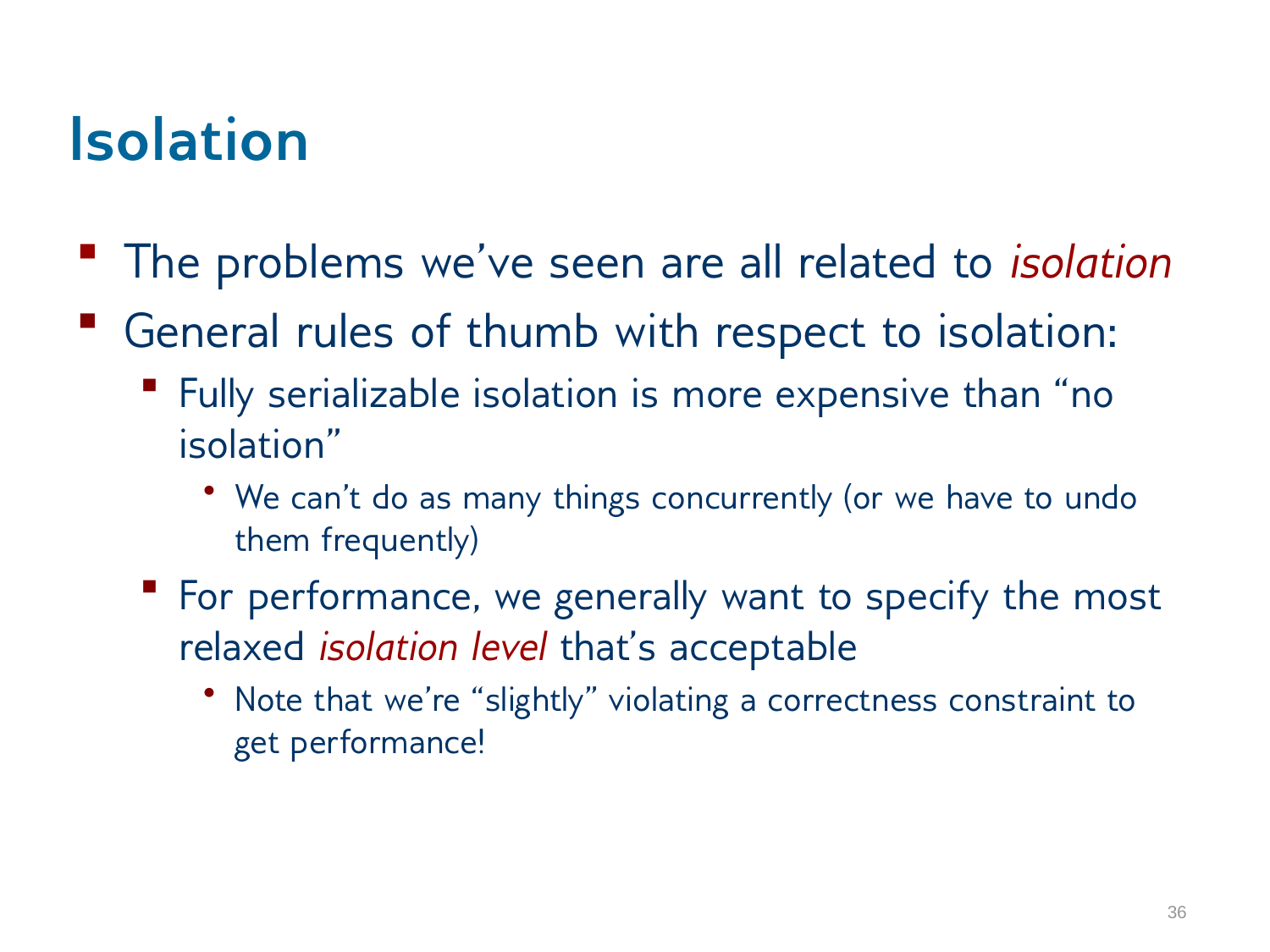

# Isolation
The problems we’ve seen are all related to isolation
General rules of thumb with respect to isolation:
Fully serializable isolation is more expensive than “no isolation”
We can’t do as many things concurrently (or we have to undo them frequently)
For performance, we generally want to specify the most relaxed isolation level that’s acceptable
Note that we’re “slightly” violating a correctness constraint to get performance!
36